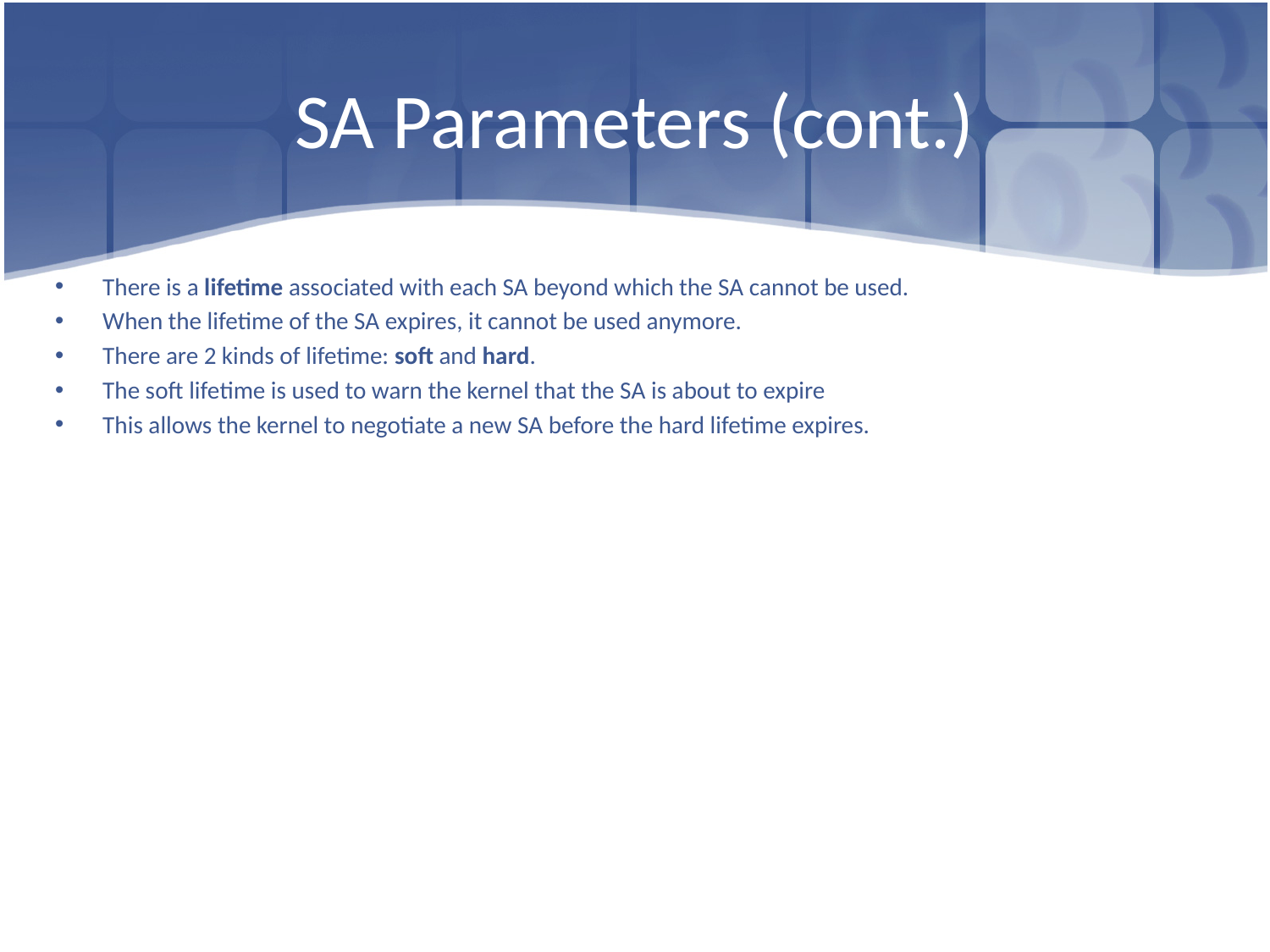

# SA Parameters (cont.)
There is a lifetime associated with each SA beyond which the SA cannot be used.
When the lifetime of the SA expires, it cannot be used anymore.
There are 2 kinds of lifetime: soft and hard.
The soft lifetime is used to warn the kernel that the SA is about to expire
This allows the kernel to negotiate a new SA before the hard lifetime expires.